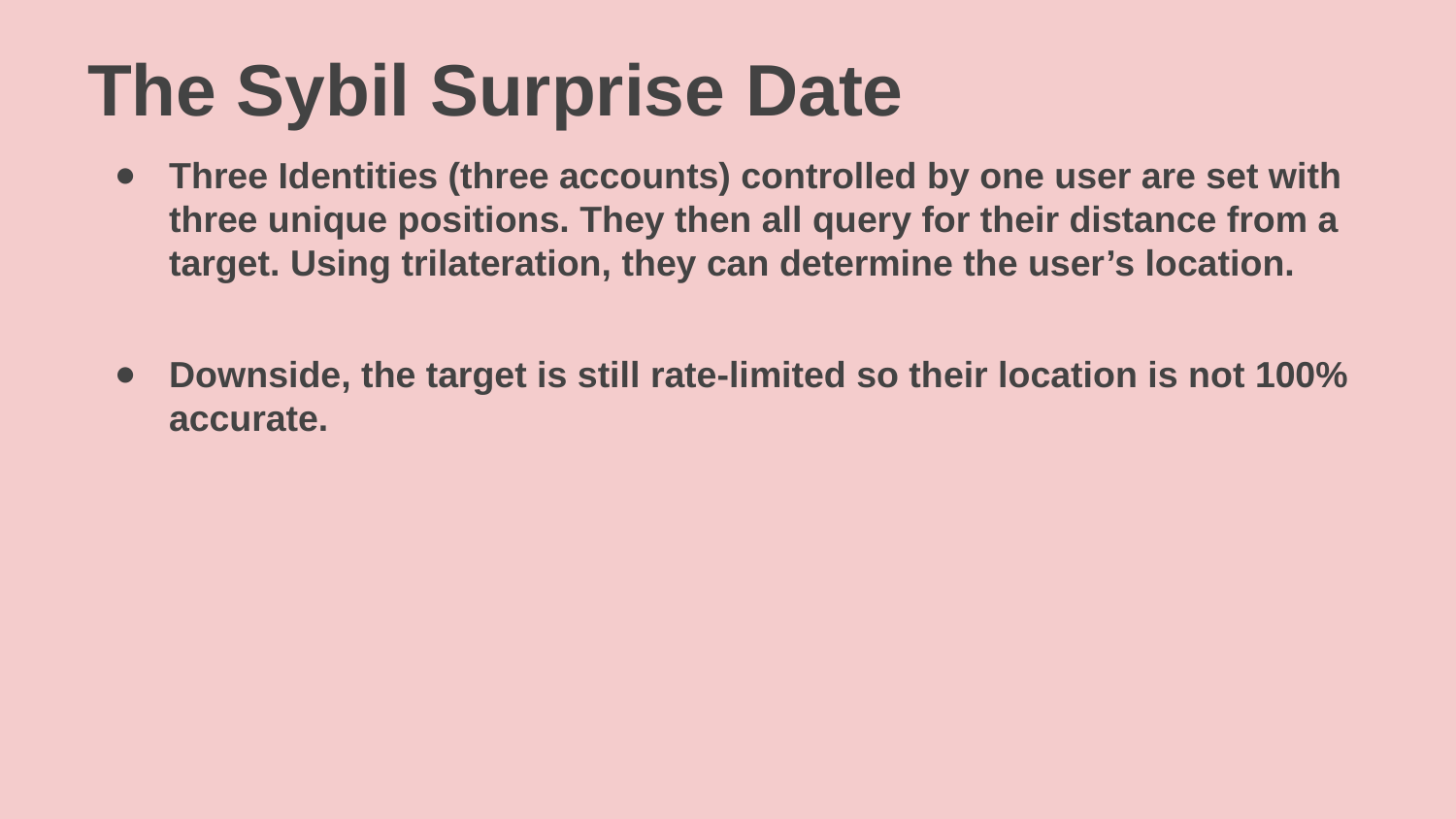

# The Sybil Surprise Date
Three Identities (three accounts) controlled by one user are set with three unique positions. They then all query for their distance from a target. Using trilateration, they can determine the user’s location.

Downside, the target is still rate-limited so their location is not 100% accurate.